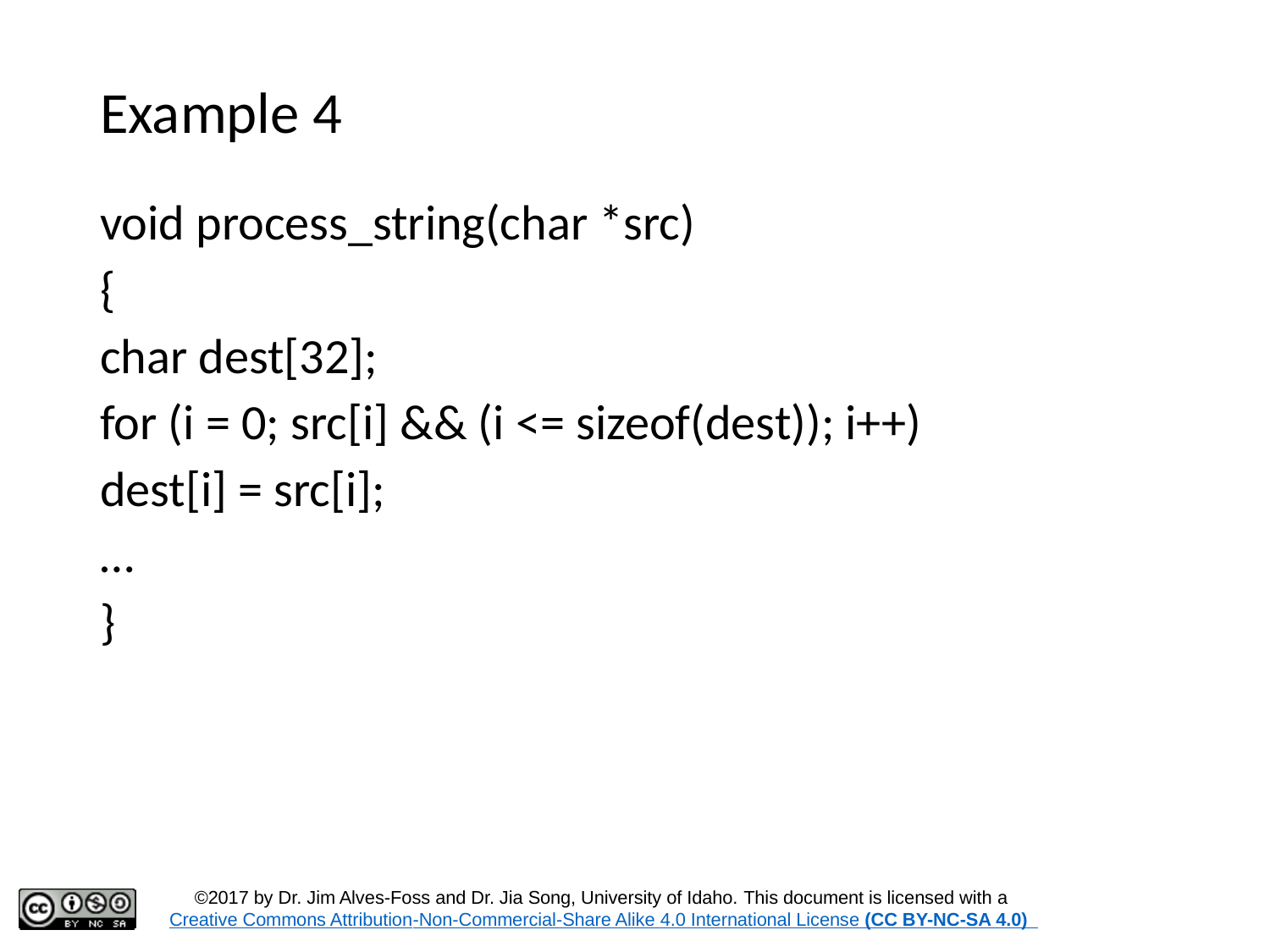

# Example 4
void process_string(char *src)
{
char dest[32];
for (i = 0; src[i] && (i <= sizeof(dest)); i++)
dest[i] = src[i];
…
}